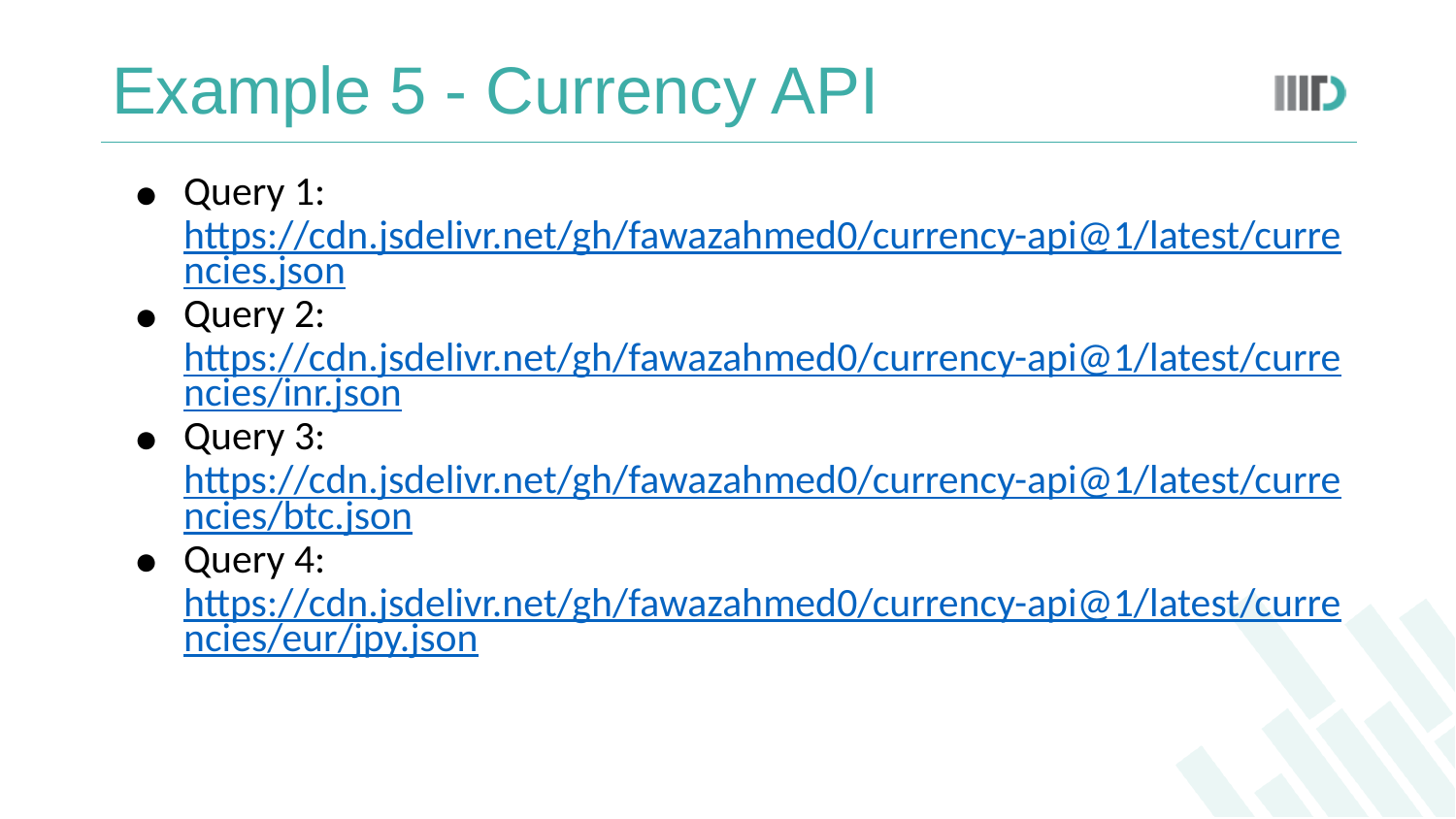

# Example 5 - Currency API
Query 1:
https://cdn.jsdelivr.net/gh/fawazahmed0/currency-api@1/latest/currencies.json
Query 2:
https://cdn.jsdelivr.net/gh/fawazahmed0/currency-api@1/latest/currencies/inr.json
Query 3:
https://cdn.jsdelivr.net/gh/fawazahmed0/currency-api@1/latest/currencies/btc.json
Query 4:
https://cdn.jsdelivr.net/gh/fawazahmed0/currency-api@1/latest/currencies/eur/jpy.json